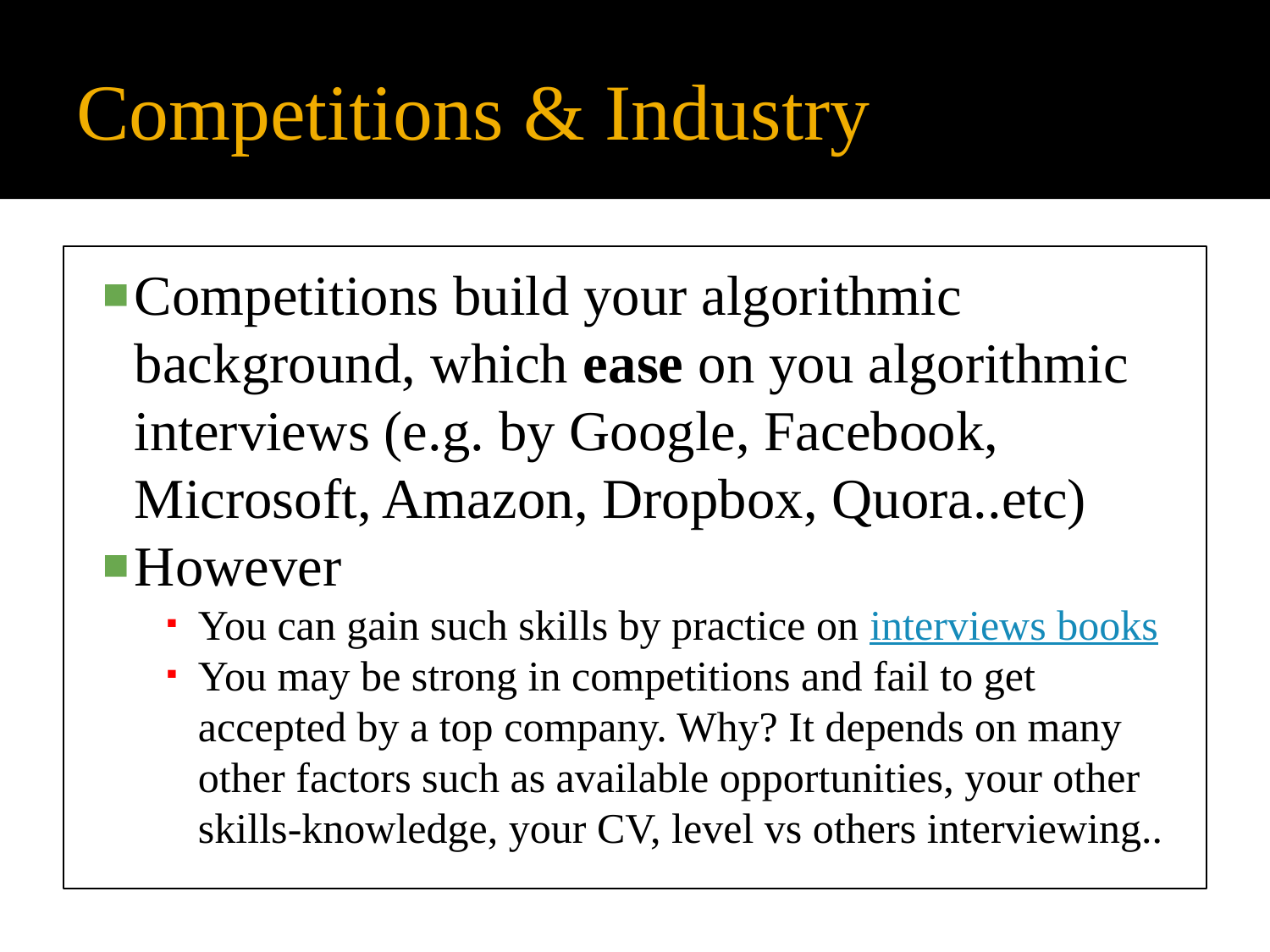

# Competitions & Industry
Competitions build your algorithmic background, which ease on you algorithmic interviews (e.g. by Google, Facebook, Microsoft, Amazon, Dropbox, Quora..etc)
However
You can gain such skills by practice on interviews books
You may be strong in competitions and fail to get accepted by a top company. Why? It depends on many other factors such as available opportunities, your other skills-knowledge, your CV, level vs others interviewing..